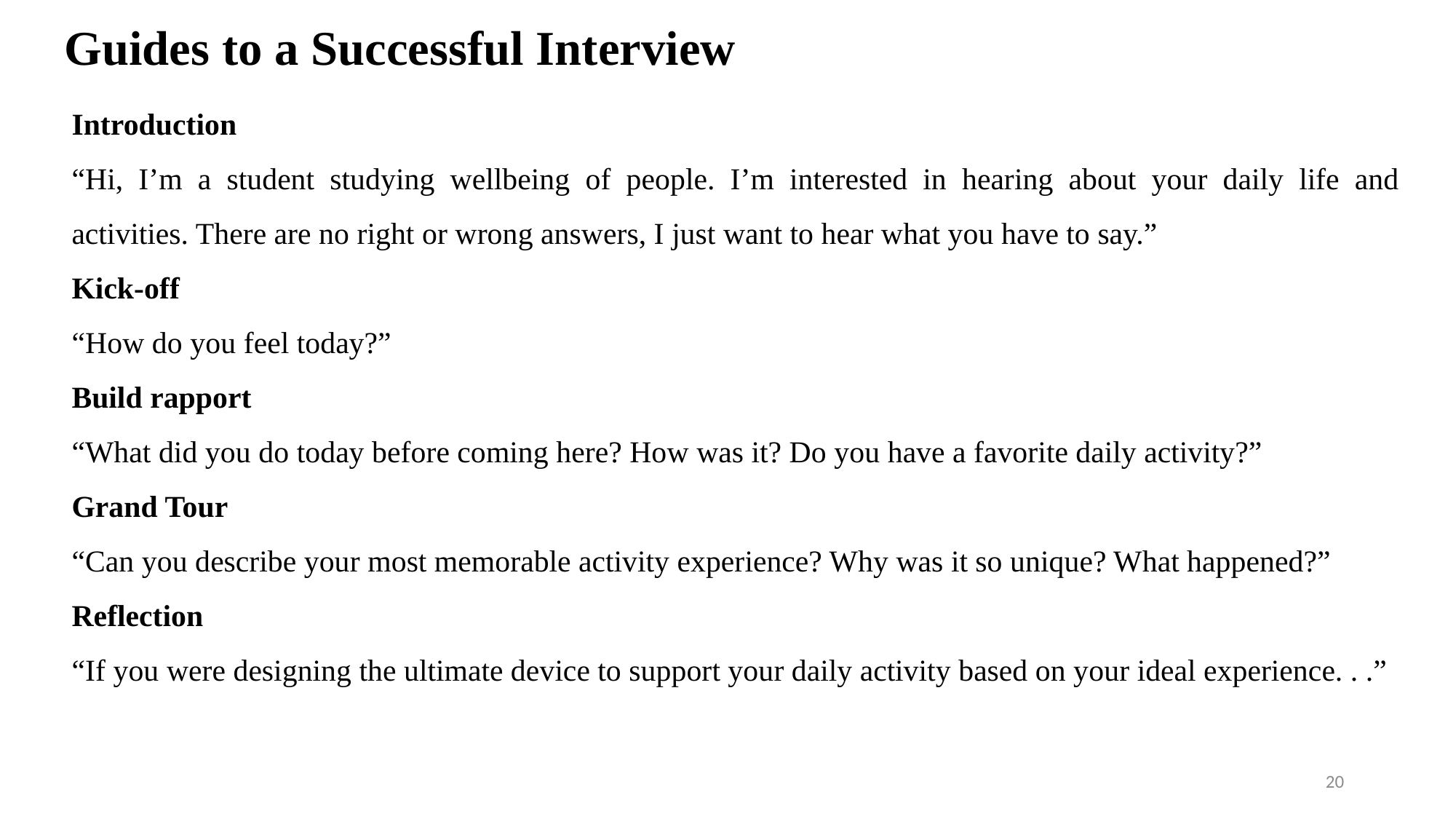

# Guides to a Successful Interview
Introduction
“Hi, I’m a student studying wellbeing of people. I’m interested in hearing about your daily life and activities. There are no right or wrong answers, I just want to hear what you have to say.”
Kick-off
“How do you feel today?”
Build rapport
“What did you do today before coming here? How was it? Do you have a favorite daily activity?”
Grand Tour
“Can you describe your most memorable activity experience? Why was it so unique? What happened?”
Reflection
“If you were designing the ultimate device to support your daily activity based on your ideal experience. . .”
20